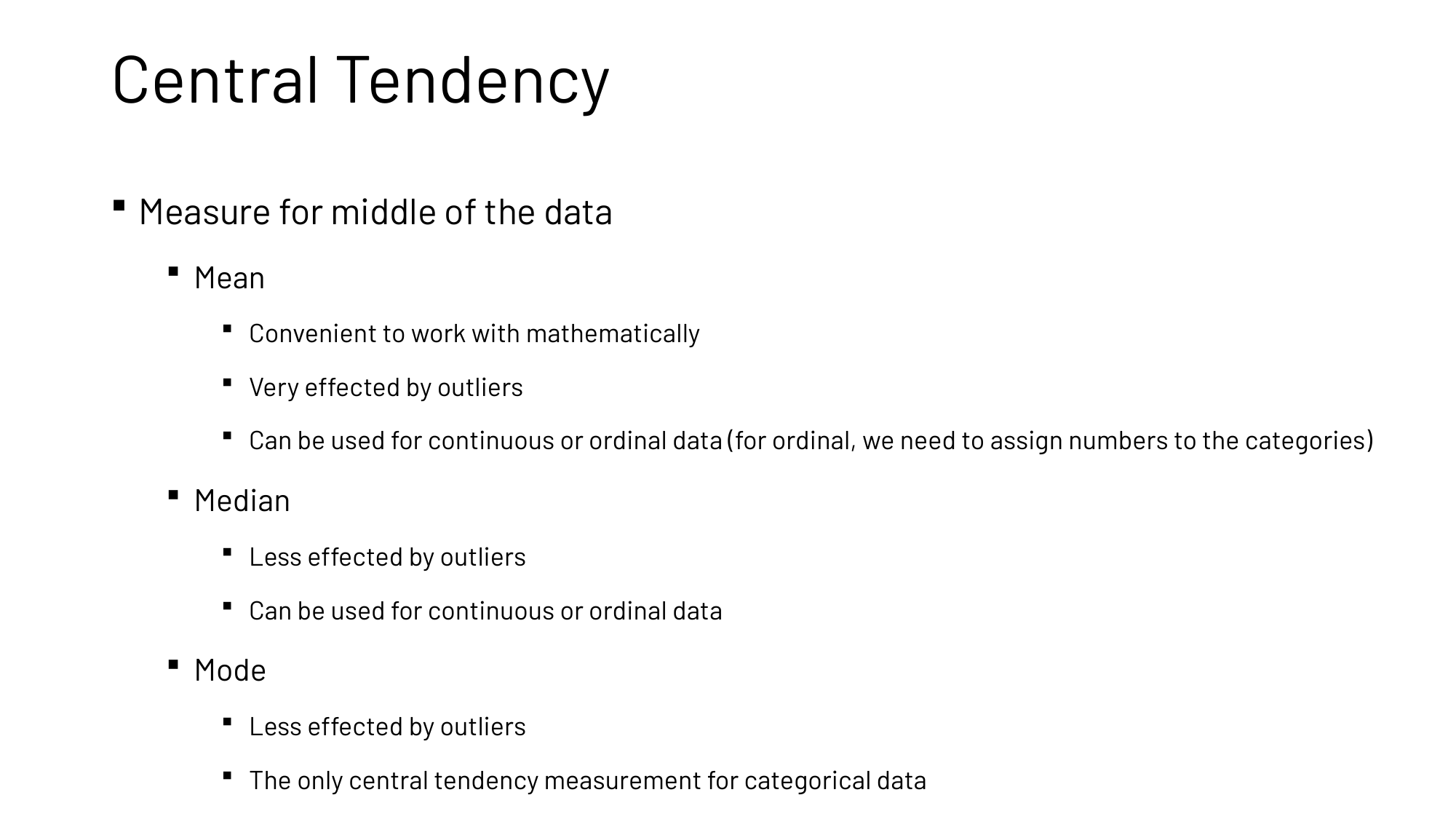

# Central Tendency
Measure for middle of the data
Mean
Convenient to work with mathematically
Very effected by outliers
Can be used for continuous or ordinal data (for ordinal, we need to assign numbers to the categories)
Median
Less effected by outliers
Can be used for continuous or ordinal data
Mode
Less effected by outliers
The only central tendency measurement for categorical data